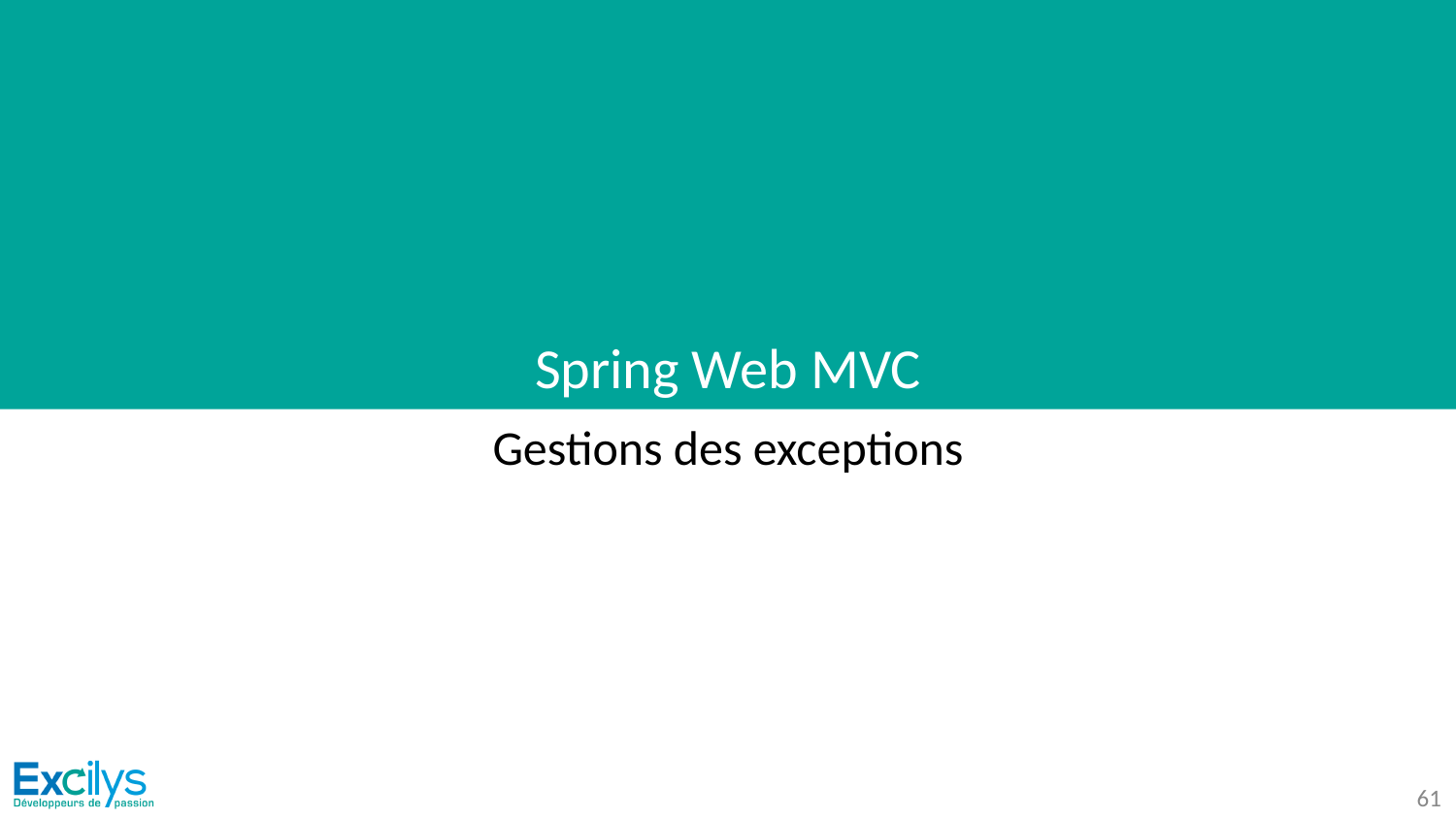

# Spring Web MVC
Gestions des exceptions
61